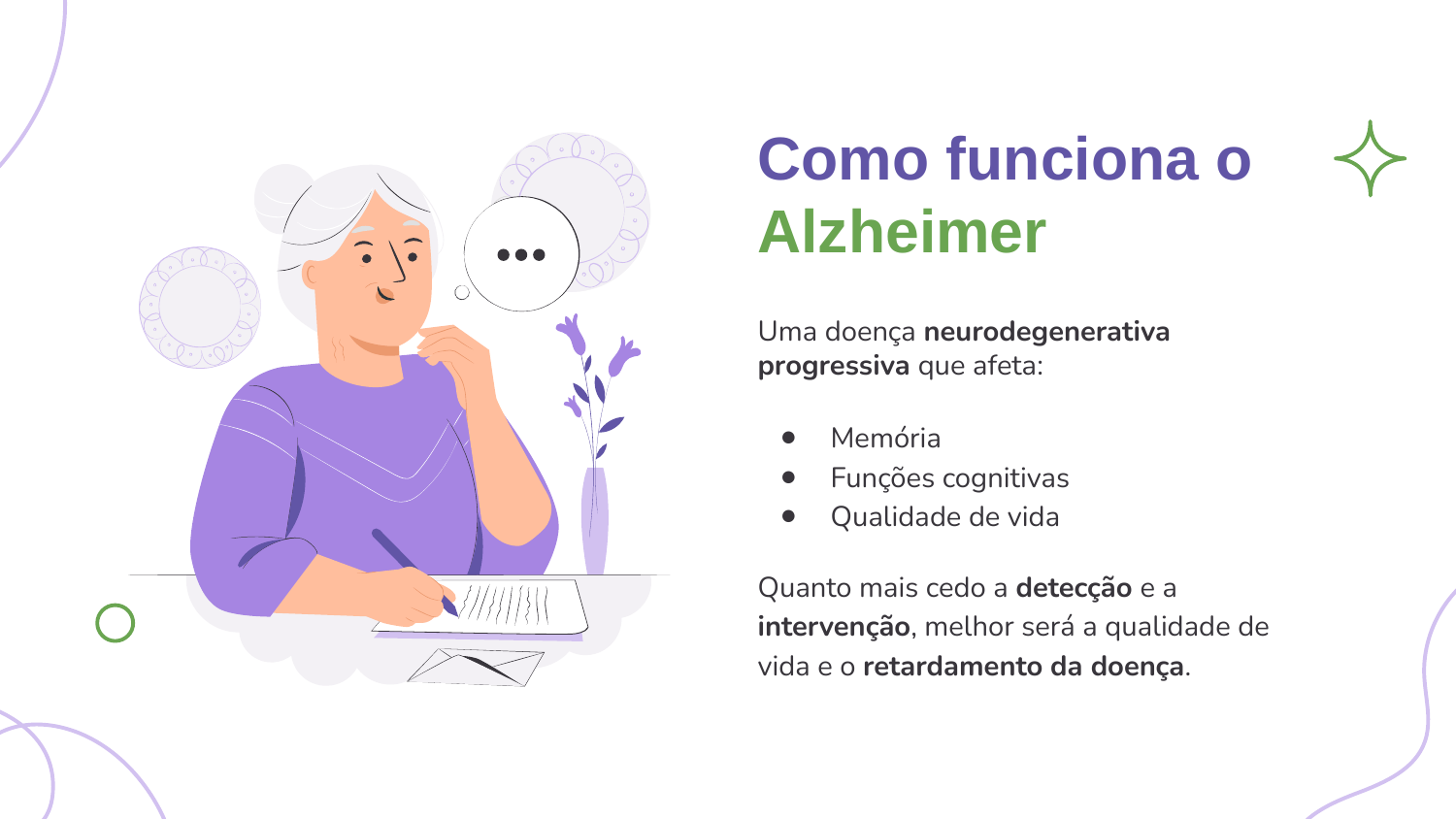

# Como funciona o Alzheimer

Uma doença neurodegenerativa progressiva que afeta:

Memória
Funções cognitivas
Qualidade de vida
Quanto mais cedo a detecção e a intervenção, melhor será a qualidade de vida e o retardamento da doença.